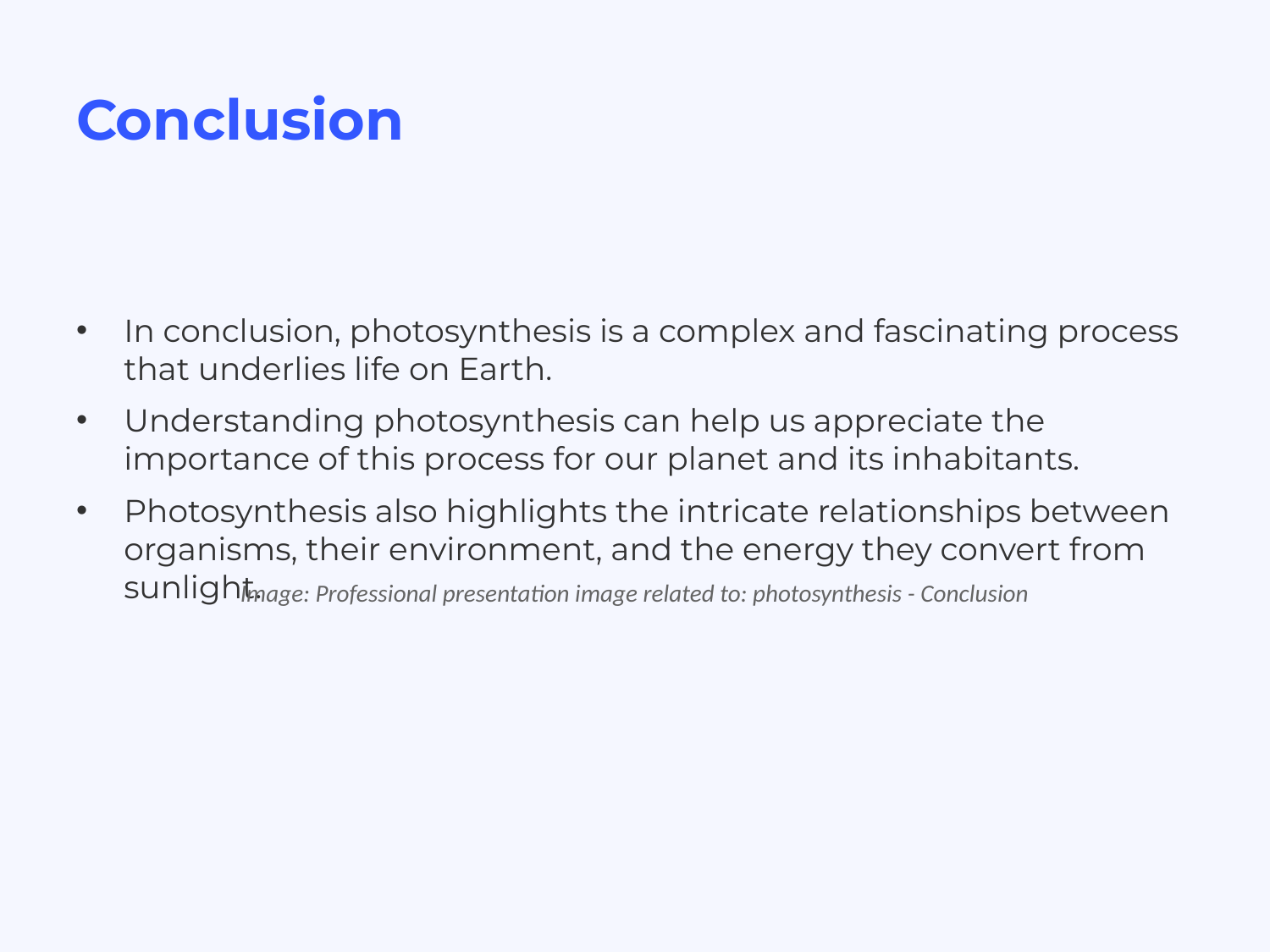

# Conclusion

In conclusion, photosynthesis is a complex and fascinating process that underlies life on Earth.
Understanding photosynthesis can help us appreciate the importance of this process for our planet and its inhabitants.
Photosynthesis also highlights the intricate relationships between organisms, their environment, and the energy they convert from sunlight.
Image: Professional presentation image related to: photosynthesis - Conclusion